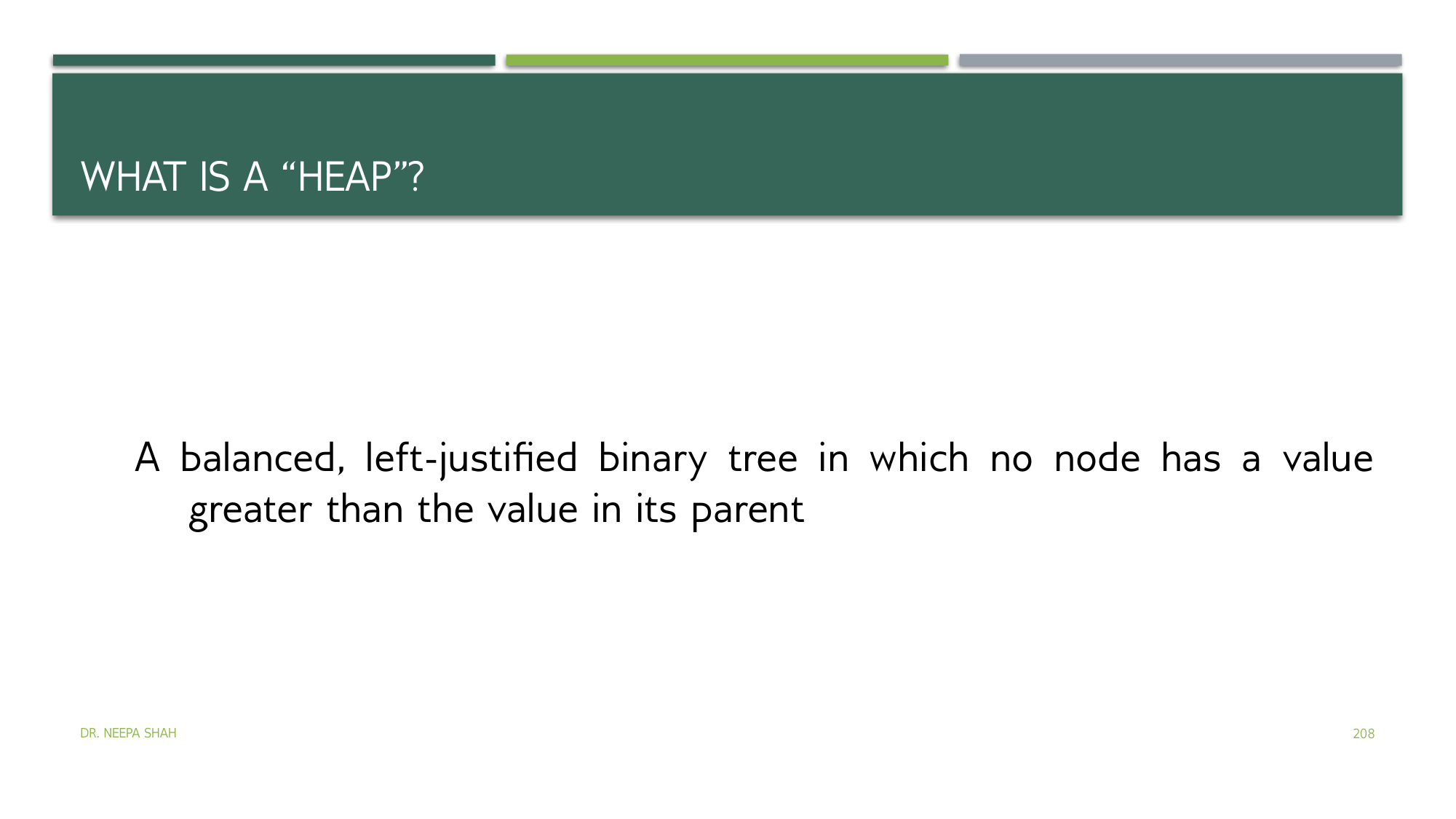

# What is a “heap”?
A balanced, left-justified binary tree in which no node has a value greater than the value in its parent
Dr. Neepa Shah
208